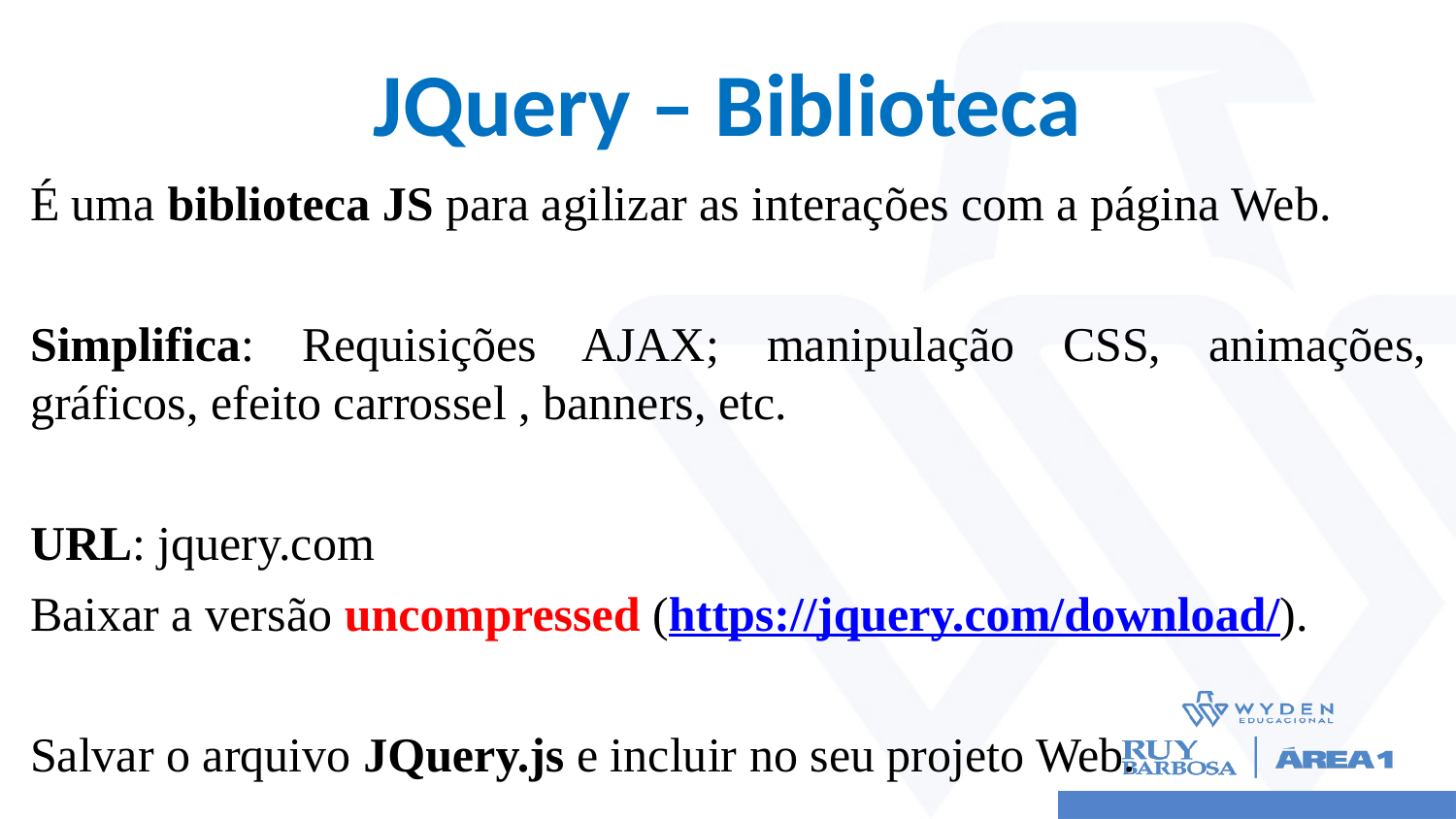

# JQuery – Biblioteca
É uma biblioteca JS para agilizar as interações com a página Web.

Simplifica: Requisições AJAX; manipulação CSS, animações, gráficos, efeito carrossel , banners, etc.

URL: jquery.com
Baixar a versão uncompressed (https://jquery.com/download/).

Salvar o arquivo JQuery.js e incluir no seu projeto Web.